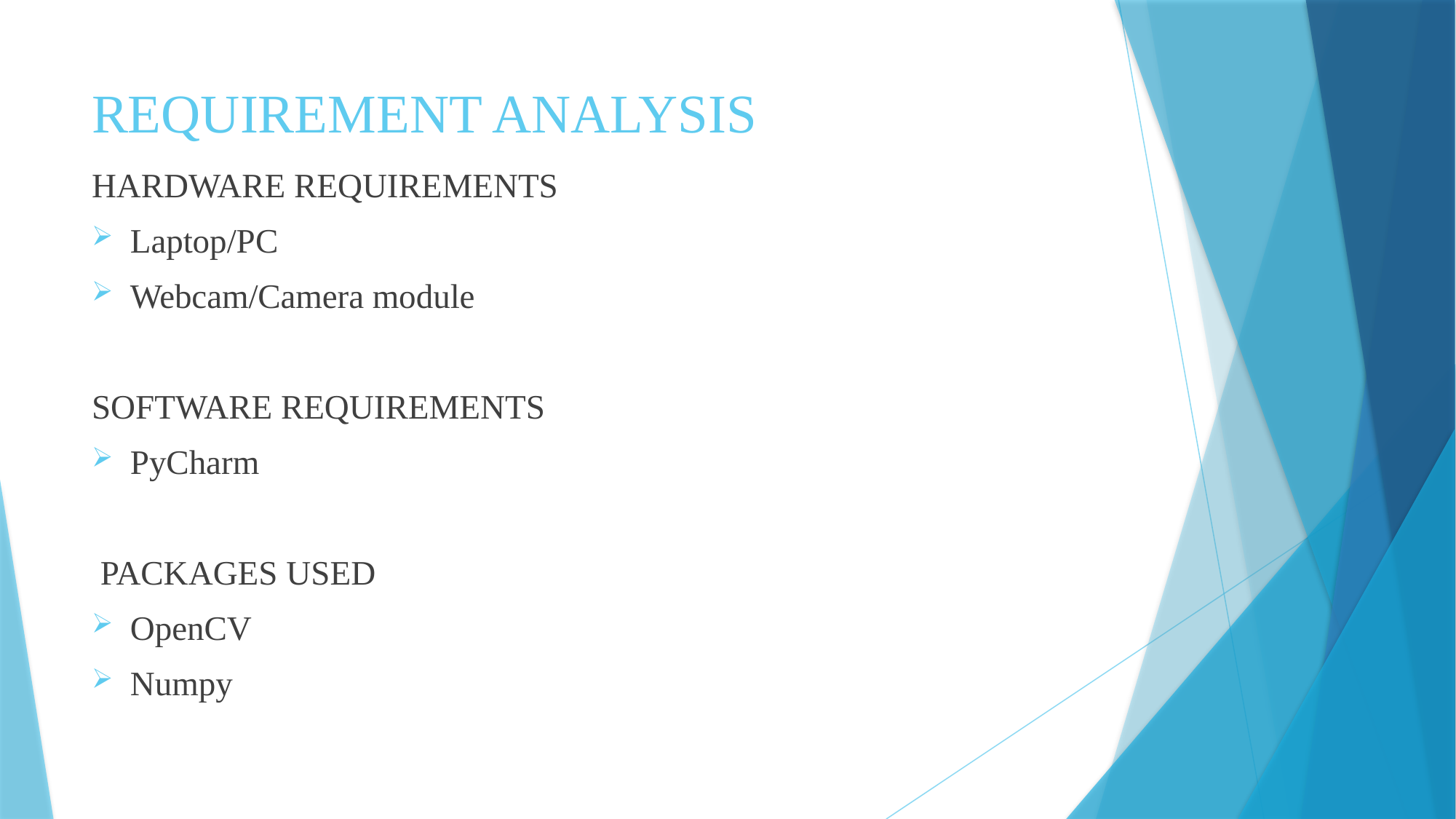

# REQUIREMENT ANALYSIS
HARDWARE REQUIREMENTS
Laptop/PC
Webcam/Camera module

SOFTWARE REQUIREMENTS
PyCharm

 PACKAGES USED
OpenCV
Numpy